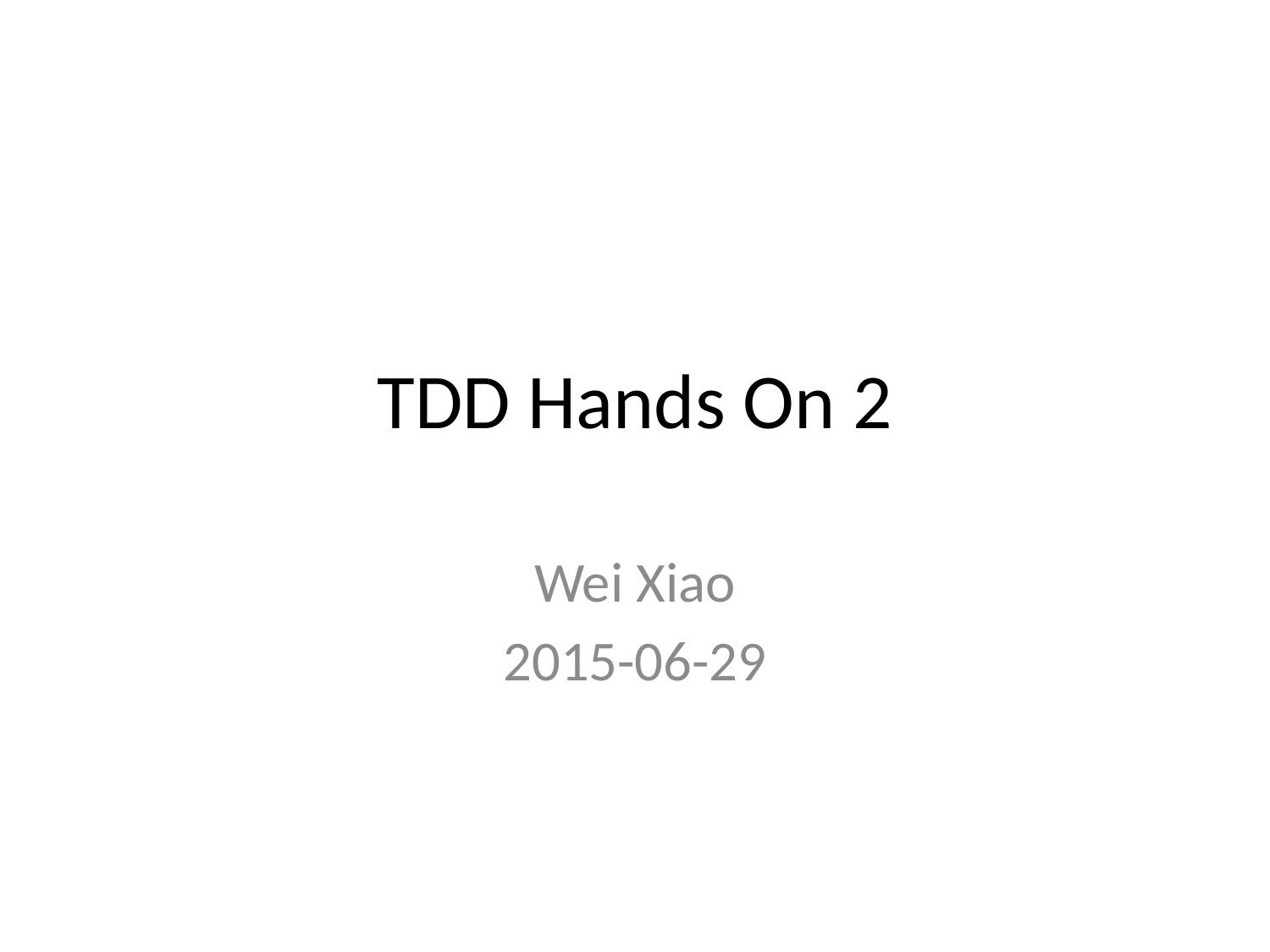

# TDD Hands On 2
Wei Xiao
2015-06-29